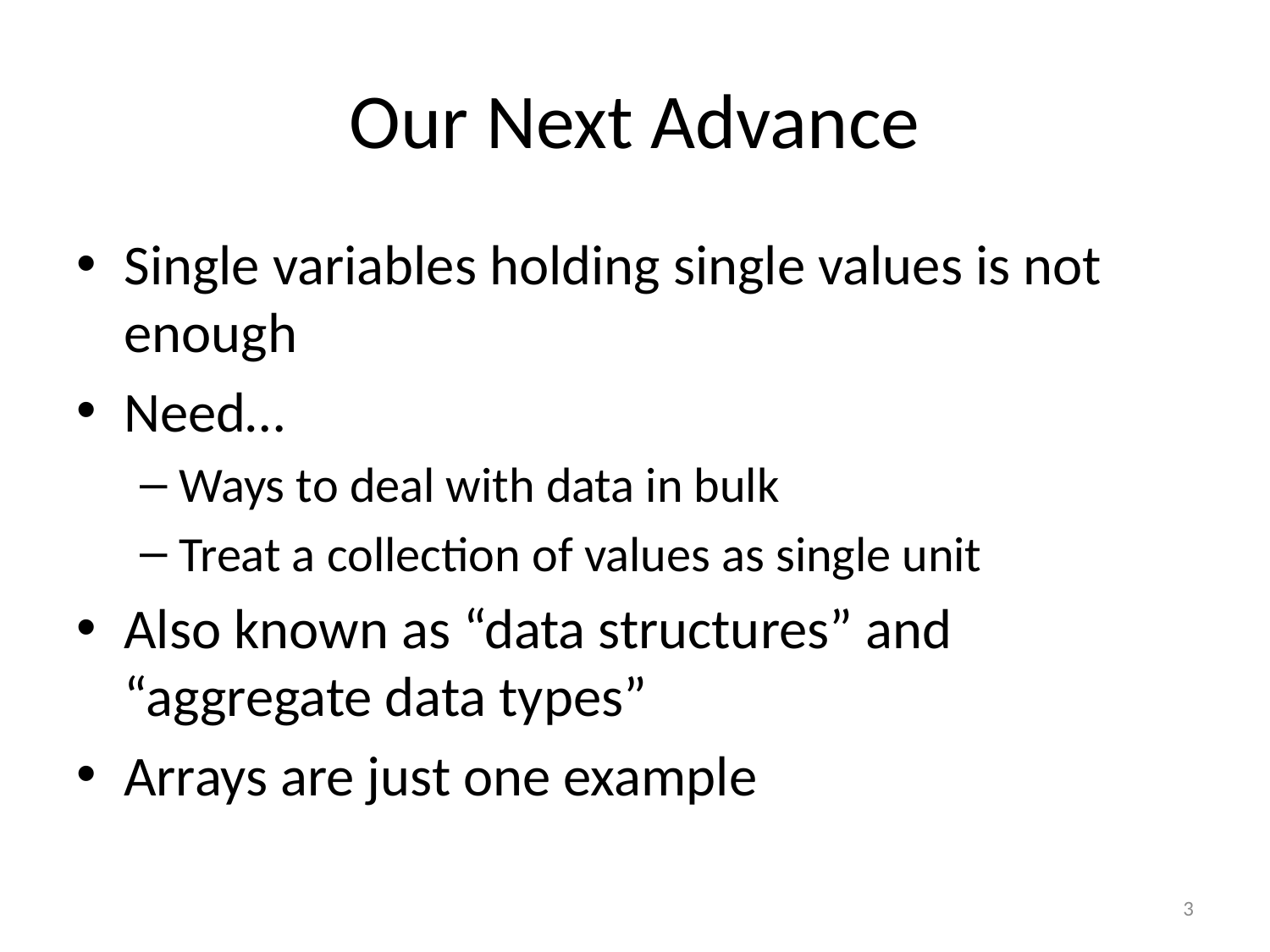

# Our Next Advance
Single variables holding single values is not enough
Need…
Ways to deal with data in bulk
Treat a collection of values as single unit
Also known as “data structures” and “aggregate data types”
Arrays are just one example
3